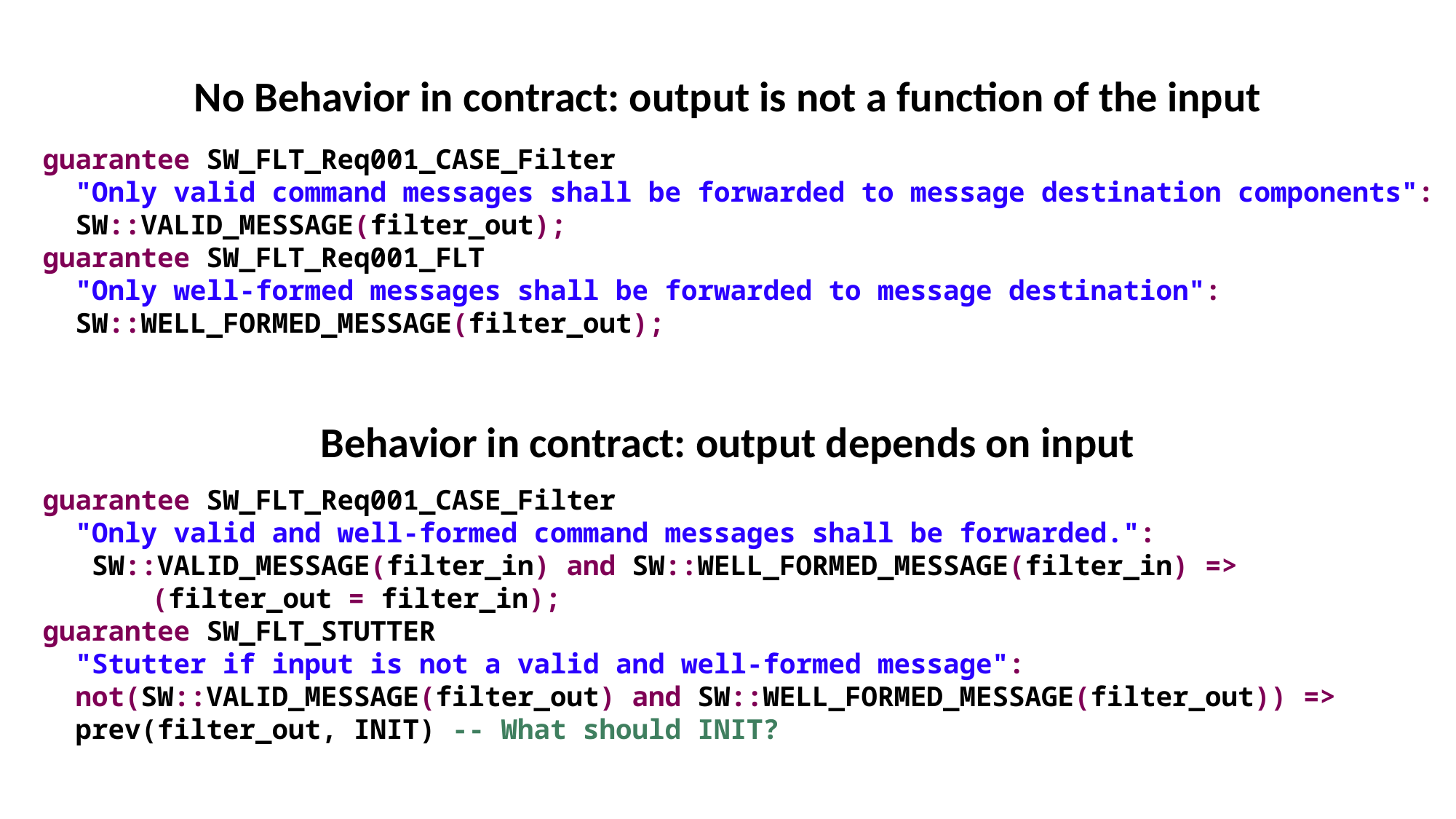

No Behavior in contract: output is not a function of the input
guarantee SW_FLT_Req001_CASE_Filter
  "Only valid command messages shall be forwarded to message destination components":
  SW::VALID_MESSAGE(filter_out);
guarantee SW_FLT_Req001_FLT
  "Only well-formed messages shall be forwarded to message destination":
  SW::WELL_FORMED_MESSAGE(filter_out);
Behavior in contract: output depends on input
guarantee SW_FLT_Req001_CASE_Filter
  "Only valid and well-formed command messages shall be forwarded.":
   SW::VALID_MESSAGE(filter_in) and SW::WELL_FORMED_MESSAGE(filter_in) =>
	(filter_out = filter_in);
guarantee SW_FLT_STUTTER
  "Stutter if input is not a valid and well-formed message":
  not(SW::VALID_MESSAGE(filter_out) and SW::WELL_FORMED_MESSAGE(filter_out)) =>
  prev(filter_out, INIT) -- What should INIT?